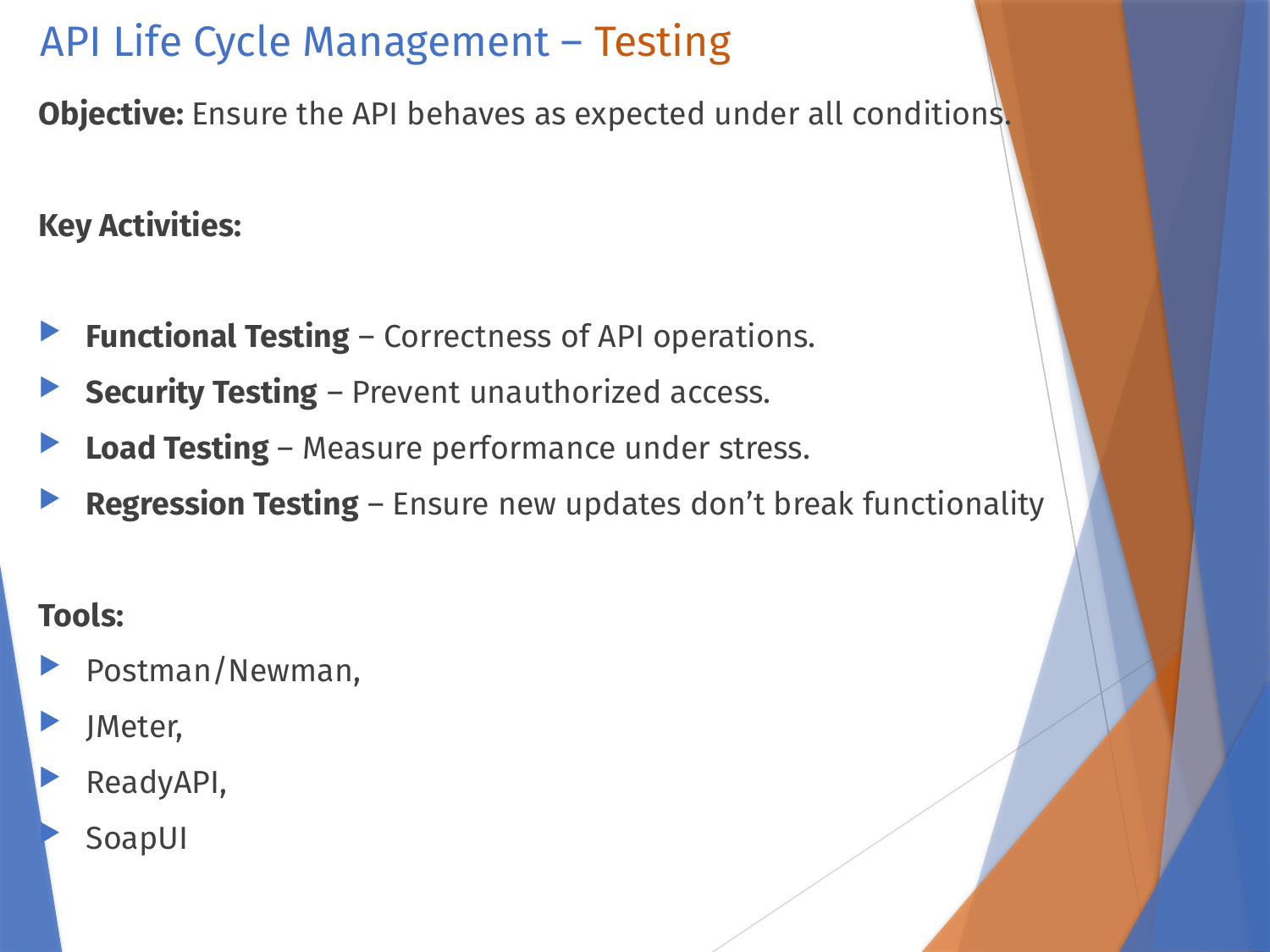

# API Life Cycle Management – Testing
Objective: Ensure the API behaves as expected under all conditions.

Key Activities:

Functional Testing – Correctness of API operations.
Security Testing – Prevent unauthorized access.
Load Testing – Measure performance under stress.
Regression Testing – Ensure new updates don’t break functionality

Tools:
Postman/Newman,
JMeter,
ReadyAPI,
SoapUI